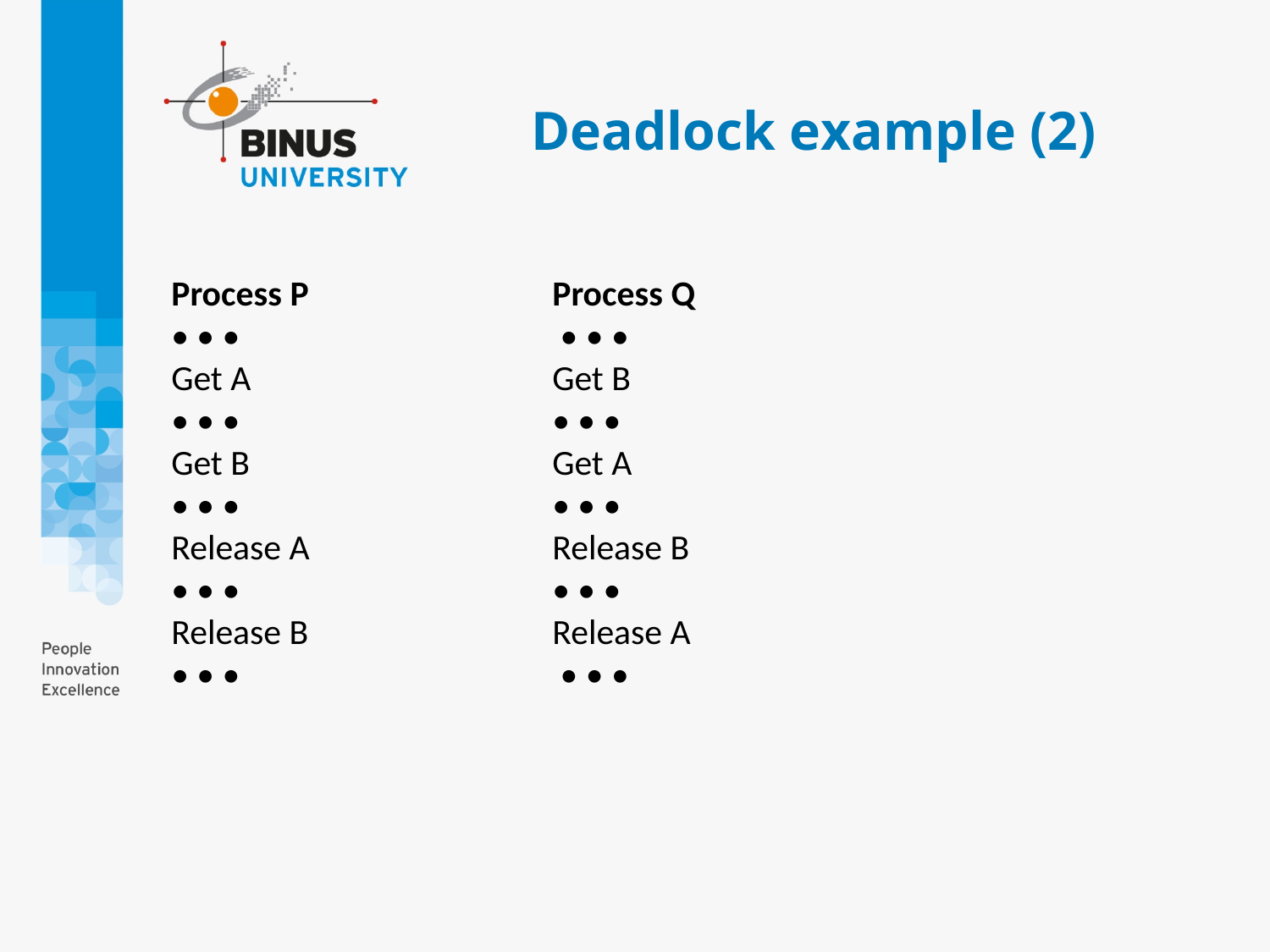

# Deadlock example (2)
Process P 		Process Q
• • •			 • • •
Get A 			Get B
• • • 			• • •
Get B 			Get A
• • • 			• • •
Release A 		Release B
• • • 			• • •
Release B 		Release A
• • •			 • • •